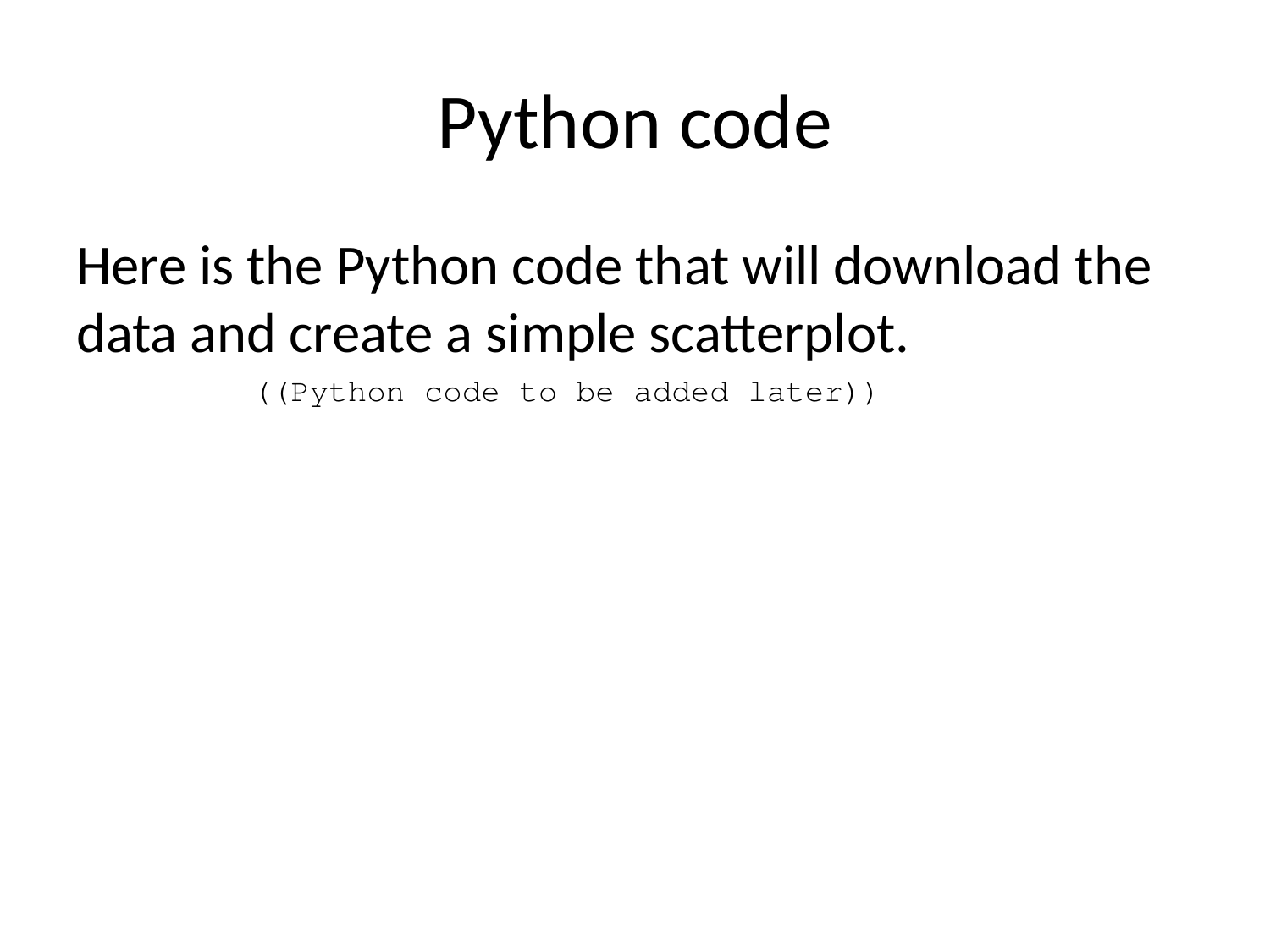

# Python code
Here is the Python code that will download the data and create a simple scatterplot.
((Python code to be added later))